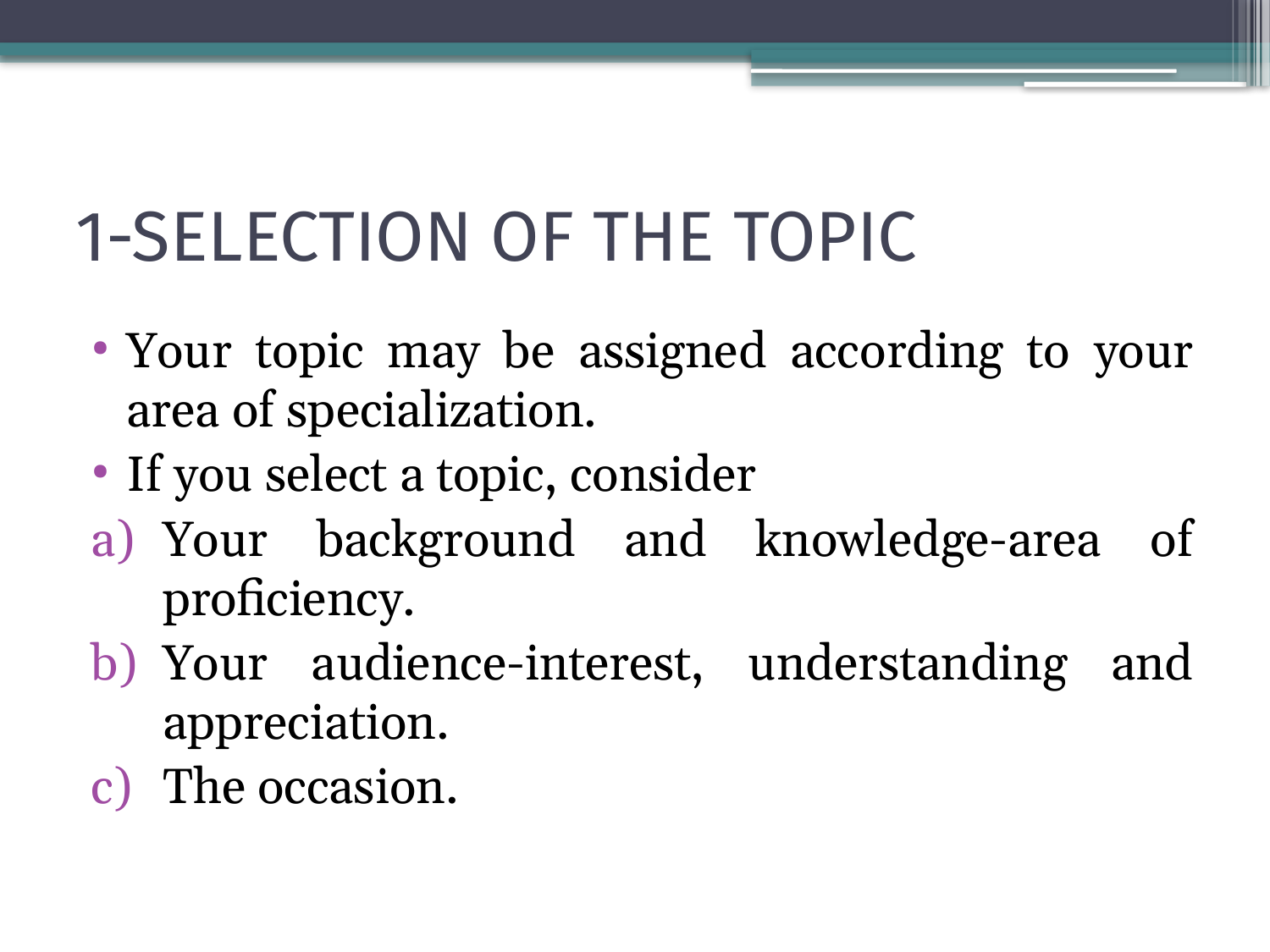

# 1-SELECTION OF THE TOPIC
Your topic may be assigned according to your area of specialization.
If you select a topic, consider
Your background and knowledge-area of proficiency.
Your audience-interest, understanding and appreciation.
The occasion.